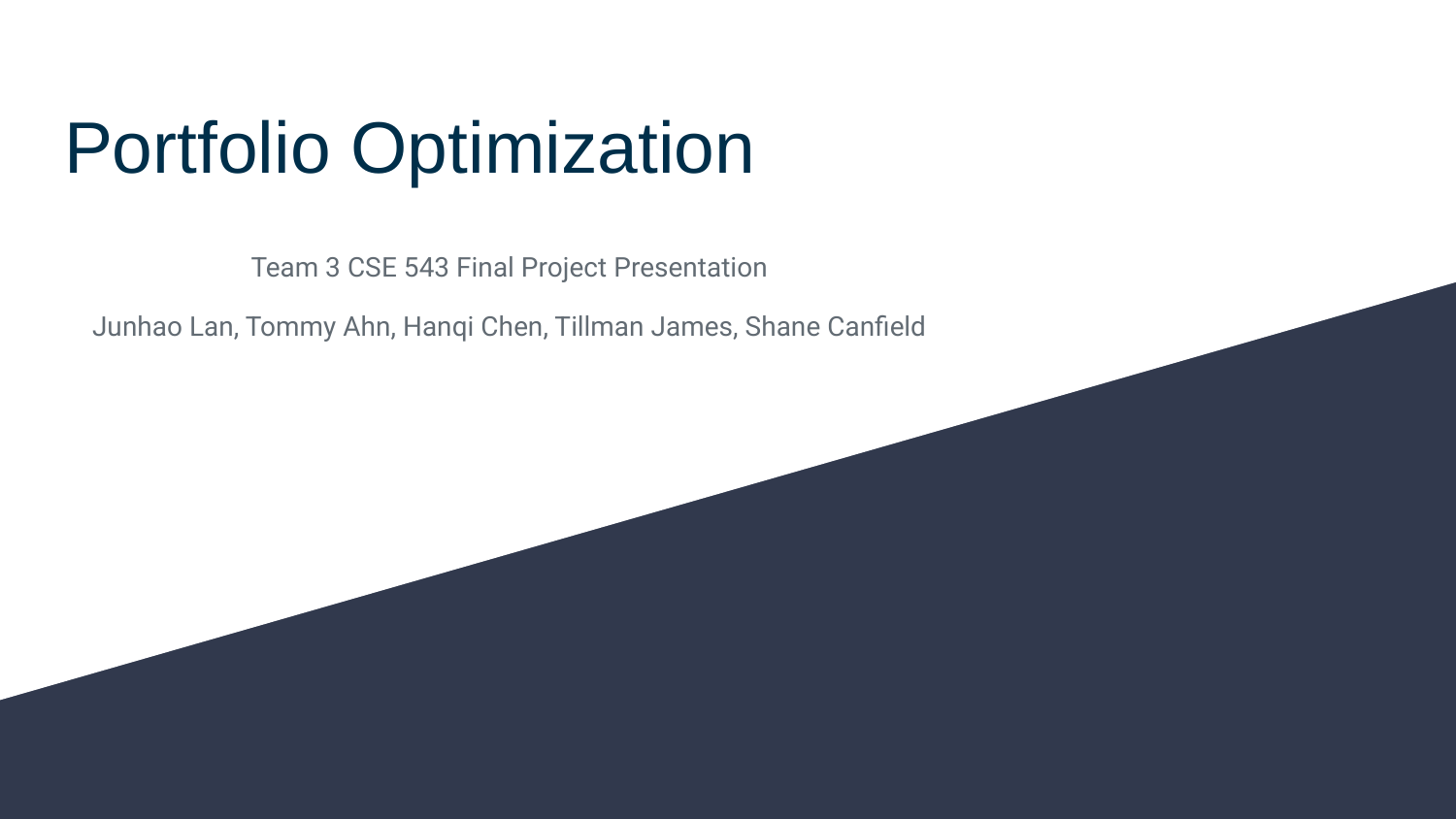

# Portfolio Optimization
Team 3 CSE 543 Final Project Presentation

Junhao Lan, Tommy Ahn, Hanqi Chen, Tillman James, Shane Canfield